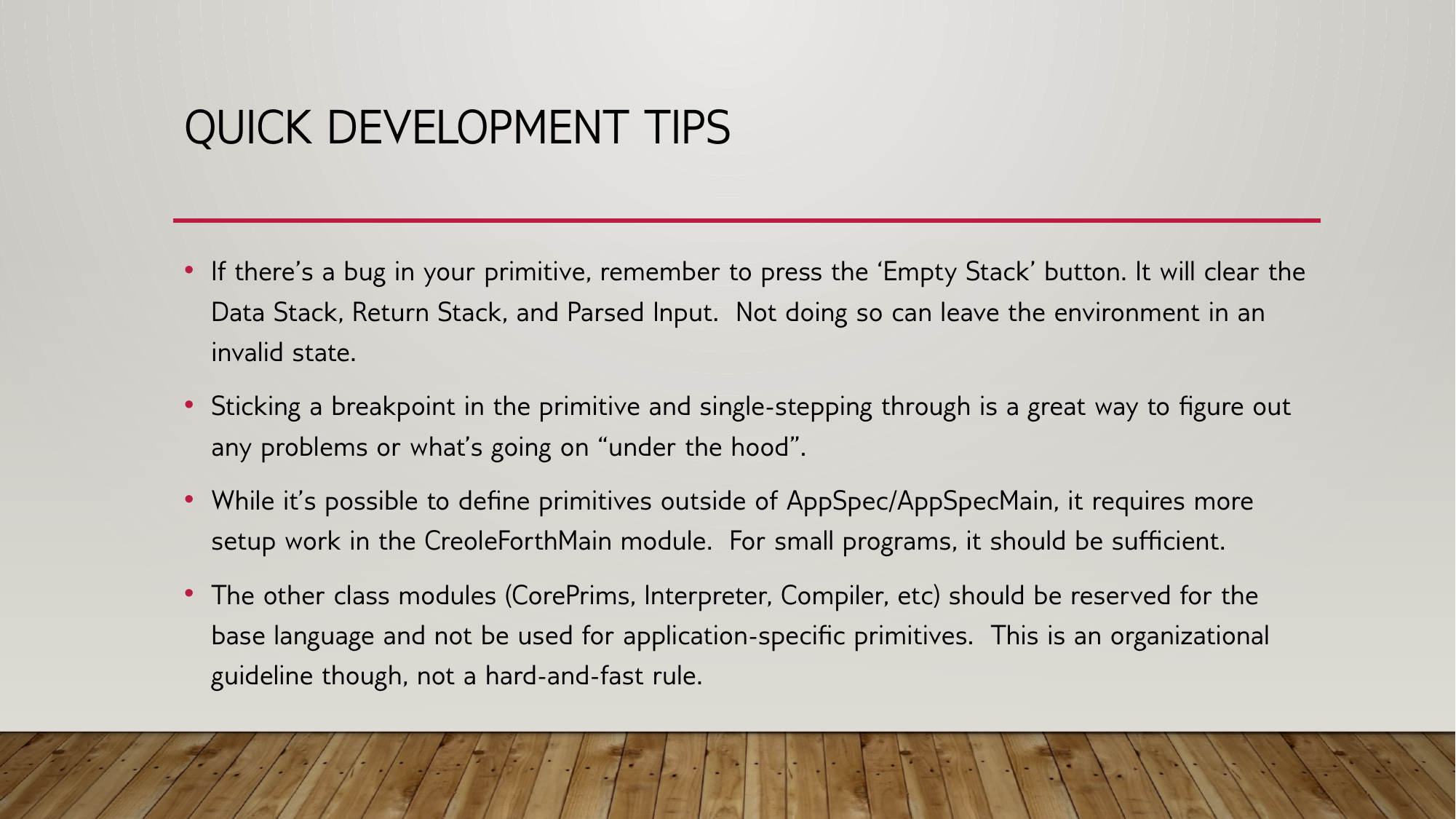

# Quick Development tips
If there’s a bug in your primitive, remember to press the ‘Empty Stack’ button. It will clear the Data Stack, Return Stack, and Parsed Input.  Not doing so can leave the environment in an invalid state.
Sticking a breakpoint in the primitive and single-stepping through is a great way to figure out any problems or what’s going on “under the hood”.
While it’s possible to define primitives outside of AppSpec/AppSpecMain, it requires more setup work in the CreoleForthMain module.  For small programs, it should be sufficient.
The other class modules (CorePrims, Interpreter, Compiler, etc) should be reserved for the base language and not be used for application-specific primitives.  This is an organizational guideline though, not a hard-and-fast rule.